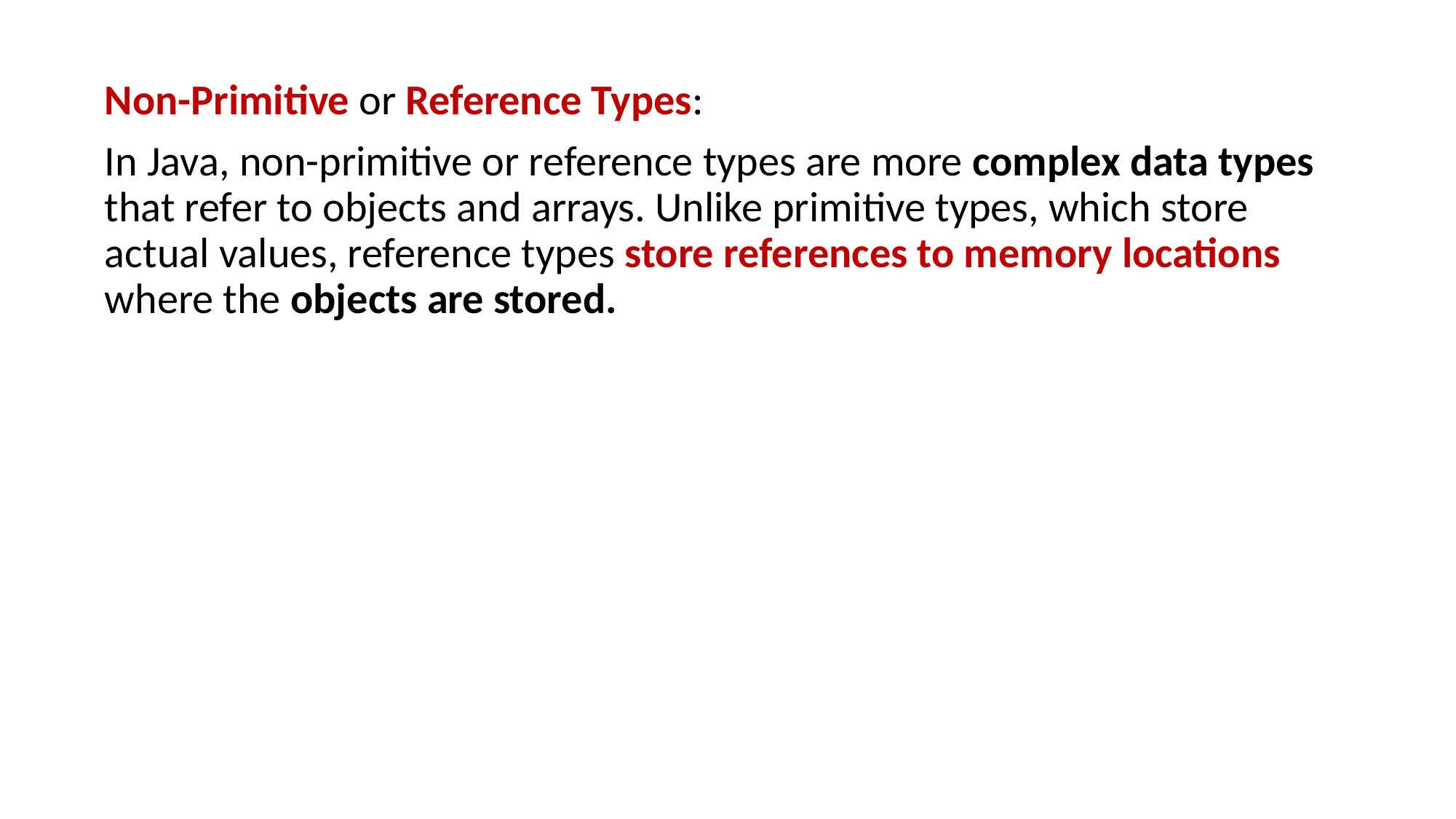

Non-Primitive or Reference Types:
In Java, non-primitive or reference types are more complex data types that refer to objects and arrays. Unlike primitive types, which store actual values, reference types store references to memory locations where the objects are stored.